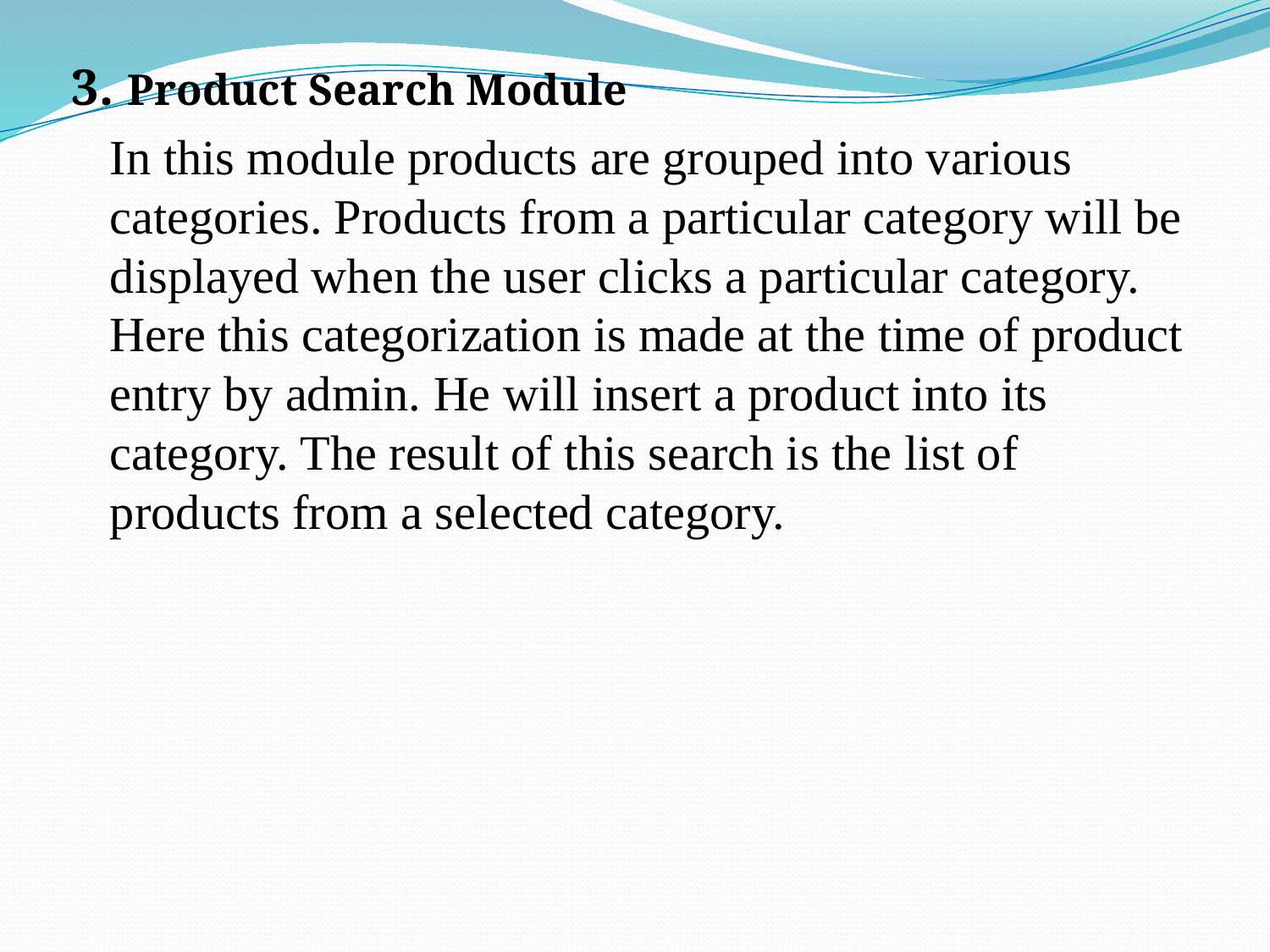

3. Product Search Module
	In this module products are grouped into various categories. Products from a particular category will be displayed when the user clicks a particular category. Here this categorization is made at the time of product entry by admin. He will insert a product into its category. The result of this search is the list of products from a selected category.